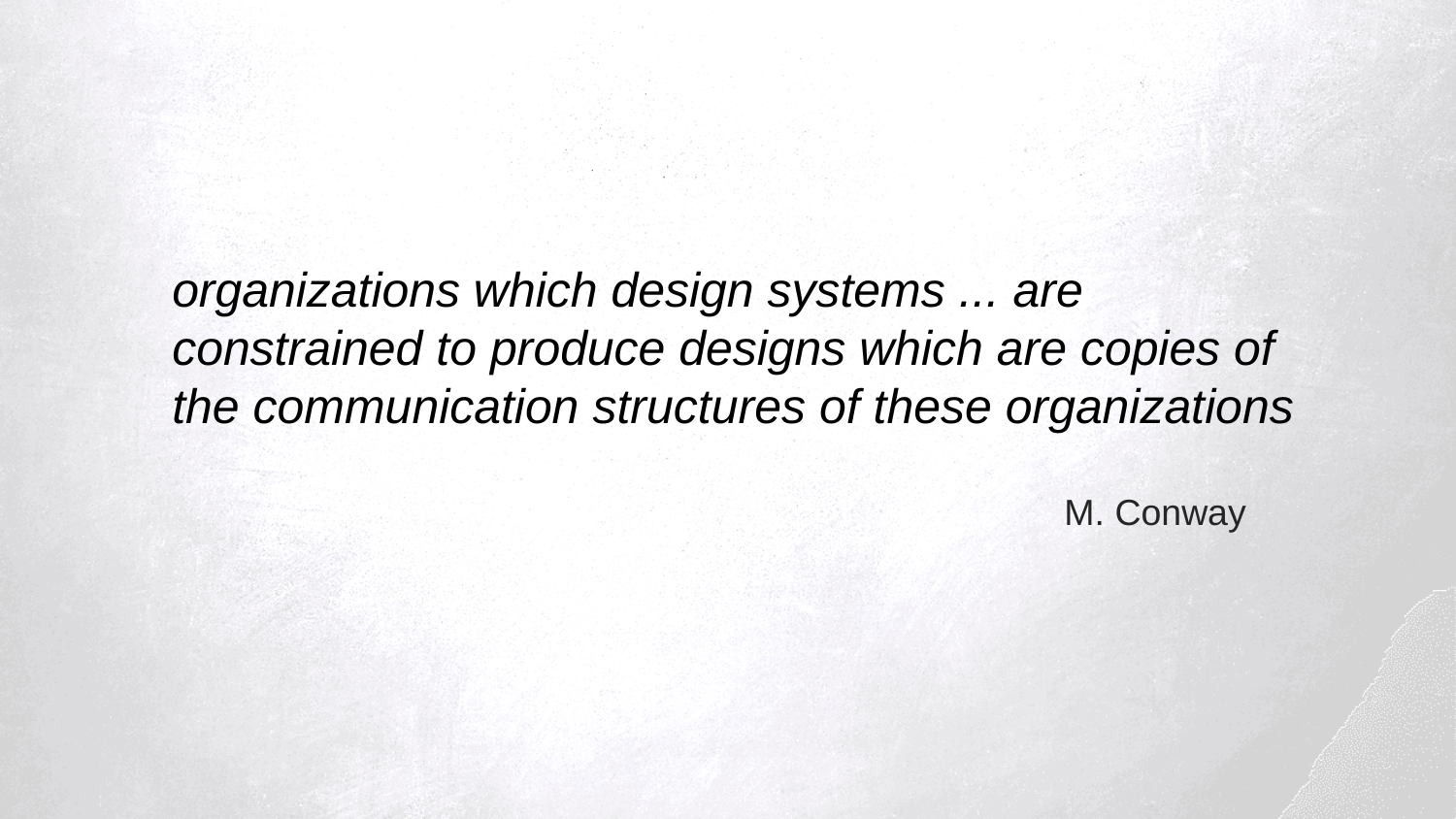

organizations which design systems ... are constrained to produce designs which are copies of the communication structures of these organizations
M. Conway